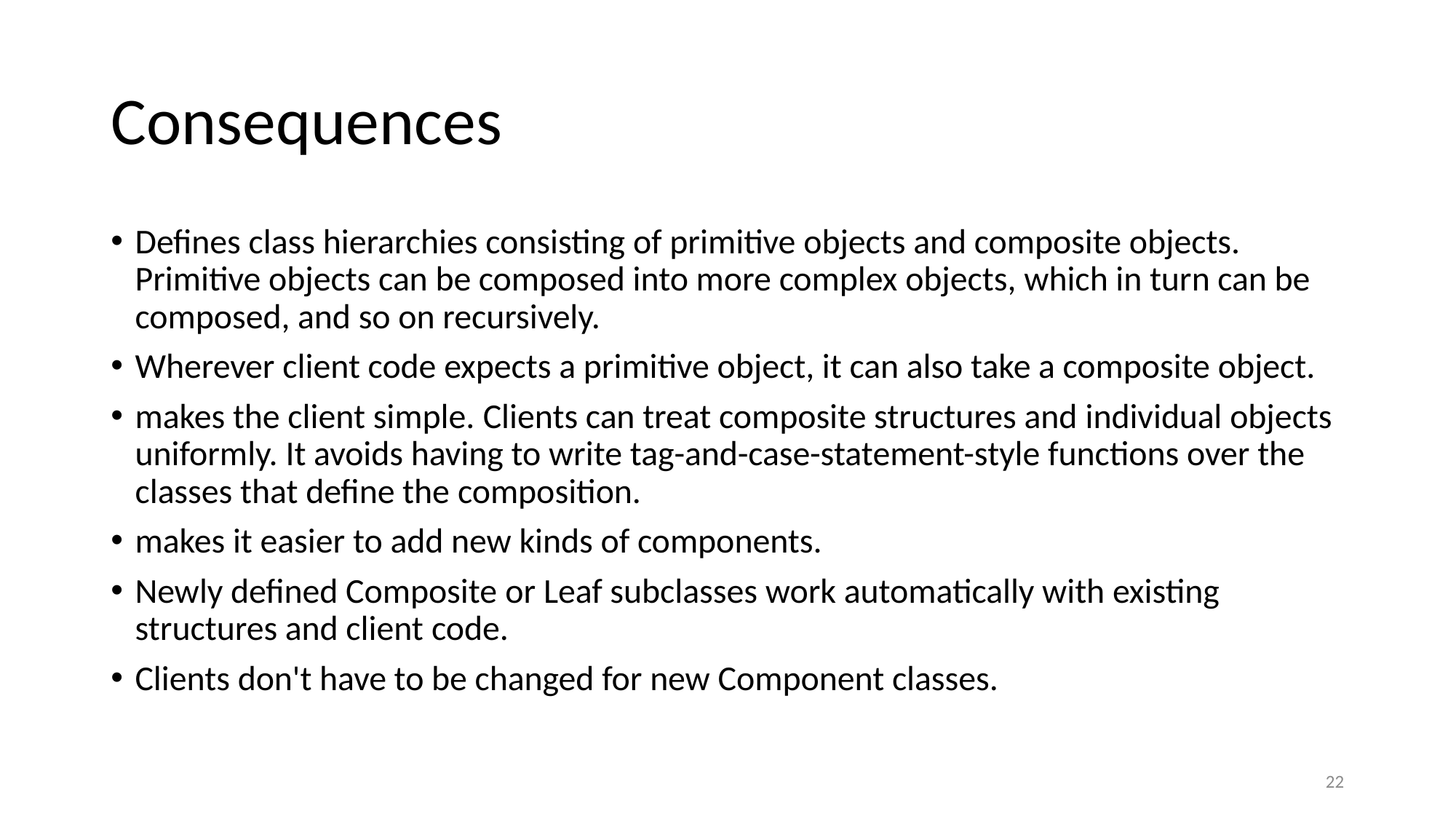

# Consequences
Defines class hierarchies consisting of primitive objects and composite objects. Primitive objects can be composed into more complex objects, which in turn can be composed, and so on recursively.
Wherever client code expects a primitive object, it can also take a composite object.
makes the client simple. Clients can treat composite structures and individual objects uniformly. It avoids having to write tag-and-case-statement-style functions over the classes that define the composition.
makes it easier to add new kinds of components.
Newly defined Composite or Leaf subclasses work automatically with existing structures and client code.
Clients don't have to be changed for new Component classes.
22